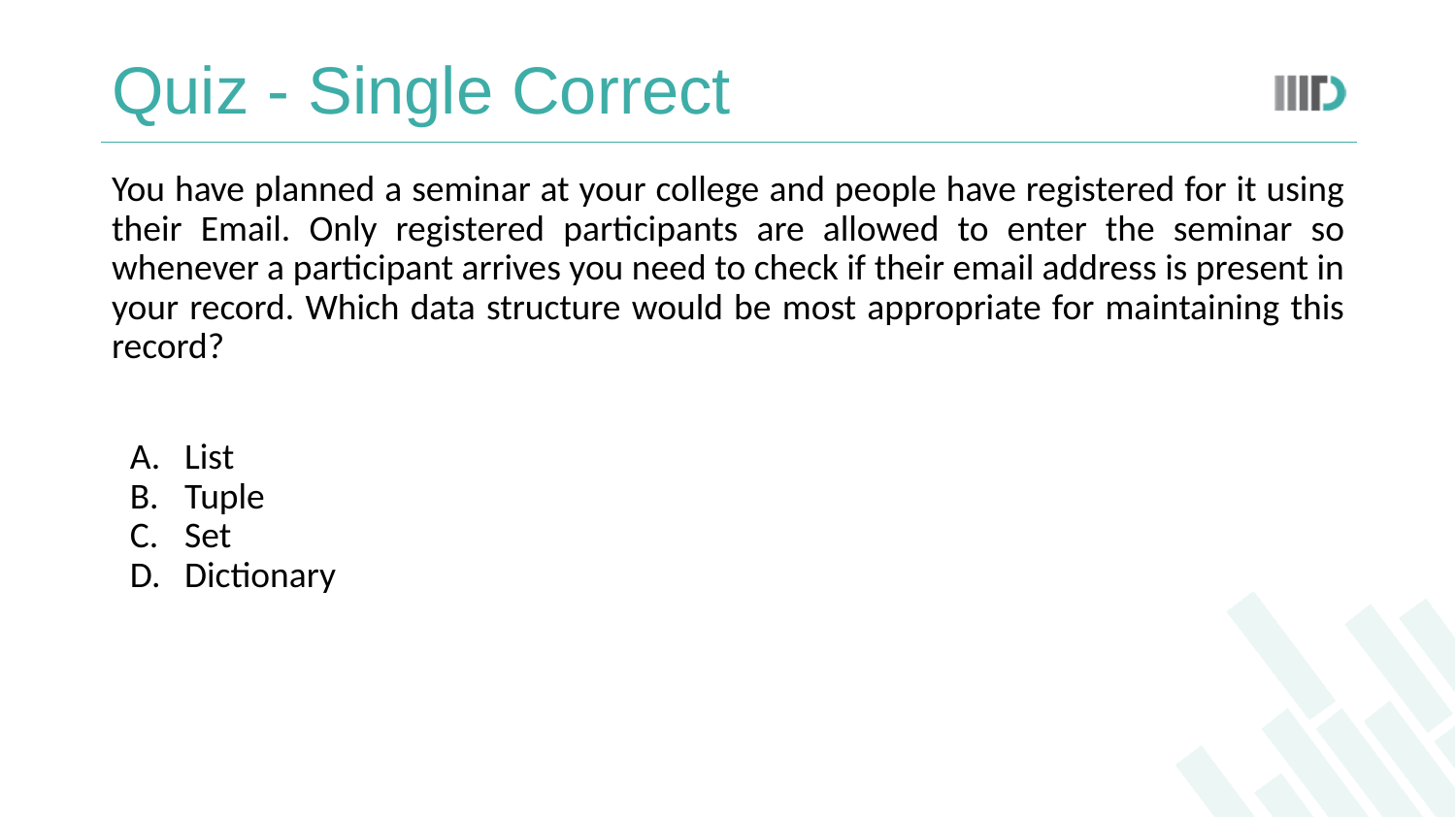

# Quiz - Single Correct
You have planned a seminar at your college and people have registered for it using their Email. Only registered participants are allowed to enter the seminar so whenever a participant arrives you need to check if their email address is present in your record. Which data structure would be most appropriate for maintaining this record?

List
Tuple
Set
Dictionary